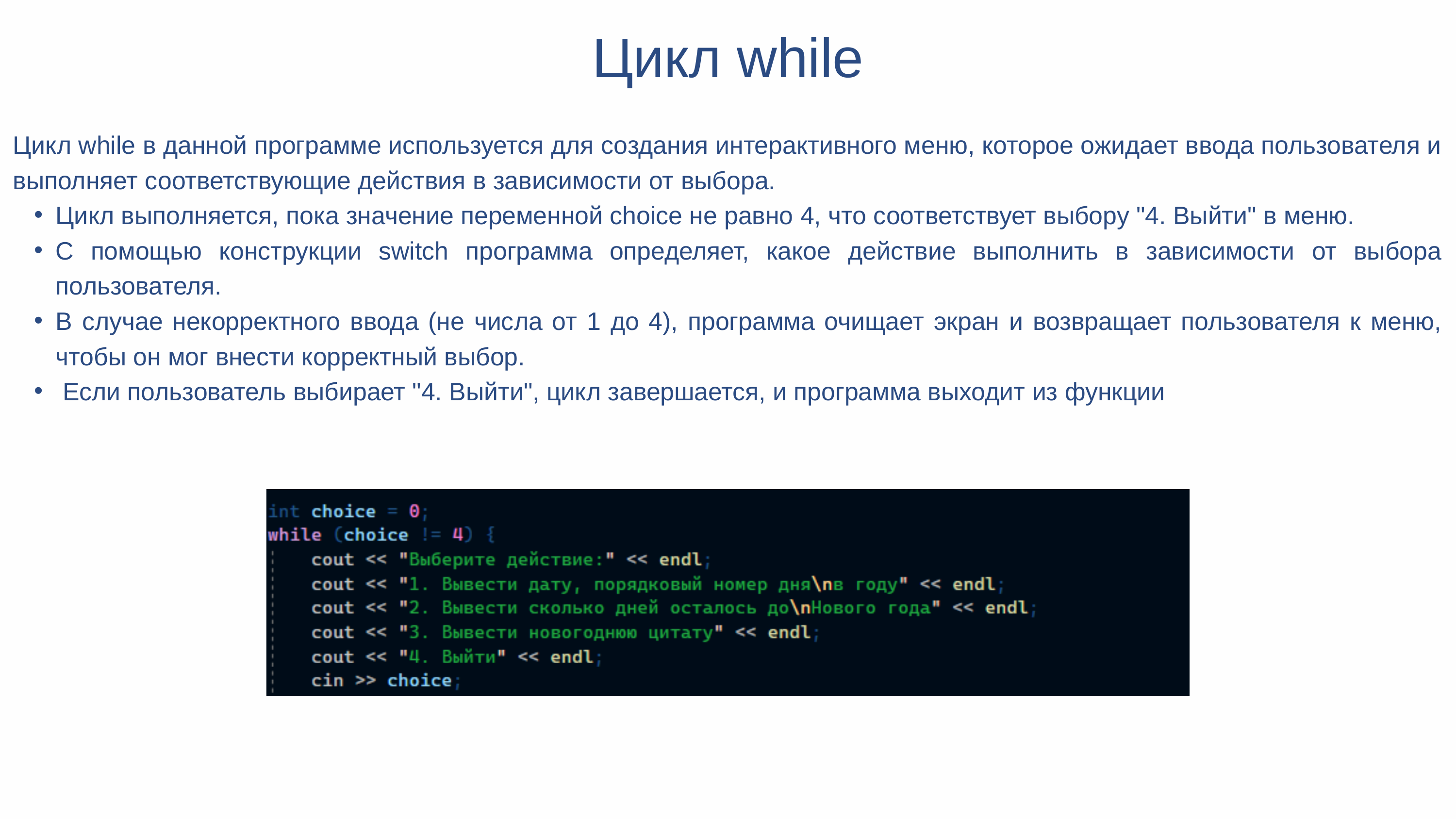

Цикл while
Цикл while в данной программе используется для создания интерактивного меню, которое ожидает ввода пользователя и выполняет соответствующие действия в зависимости от выбора.
Цикл выполняется, пока значение переменной choice не равно 4, что соответствует выбору "4. Выйти" в меню.
С помощью конструкции switch программа определяет, какое действие выполнить в зависимости от выбора пользователя.
В случае некорректного ввода (не числа от 1 до 4), программа очищает экран и возвращает пользователя к меню, чтобы он мог внести корректный выбор.
 Если пользователь выбирает "4. Выйти", цикл завершается, и программа выходит из функции